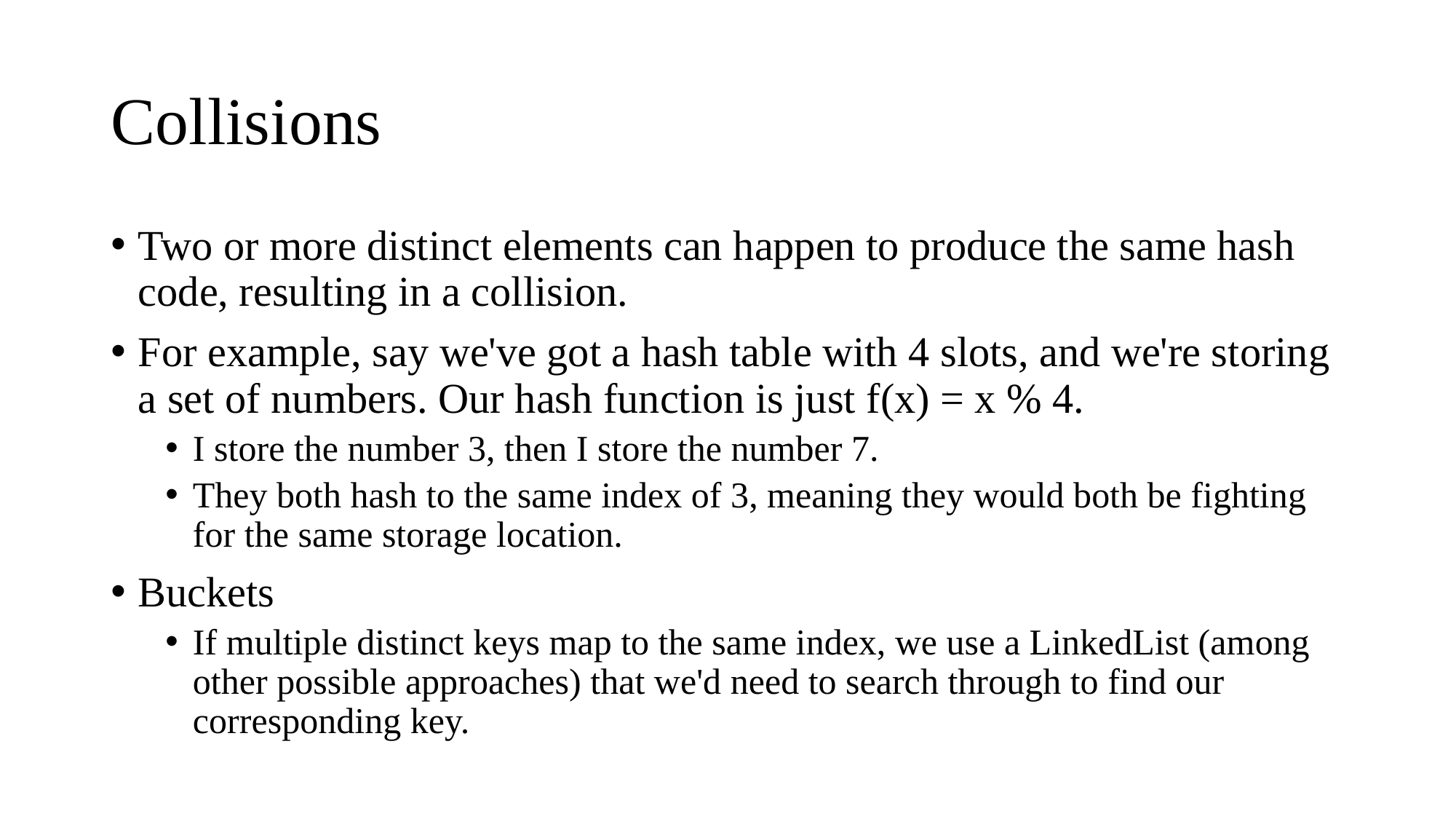

# Collisions
Two or more distinct elements can happen to produce the same hash code, resulting in a collision.
For example, say we've got a hash table with 4 slots, and we're storing a set of numbers. Our hash function is just f(x) = x % 4.
I store the number 3, then I store the number 7.
They both hash to the same index of 3, meaning they would both be fighting for the same storage location.
Buckets
If multiple distinct keys map to the same index, we use a LinkedList (among other possible approaches) that we'd need to search through to find our corresponding key.